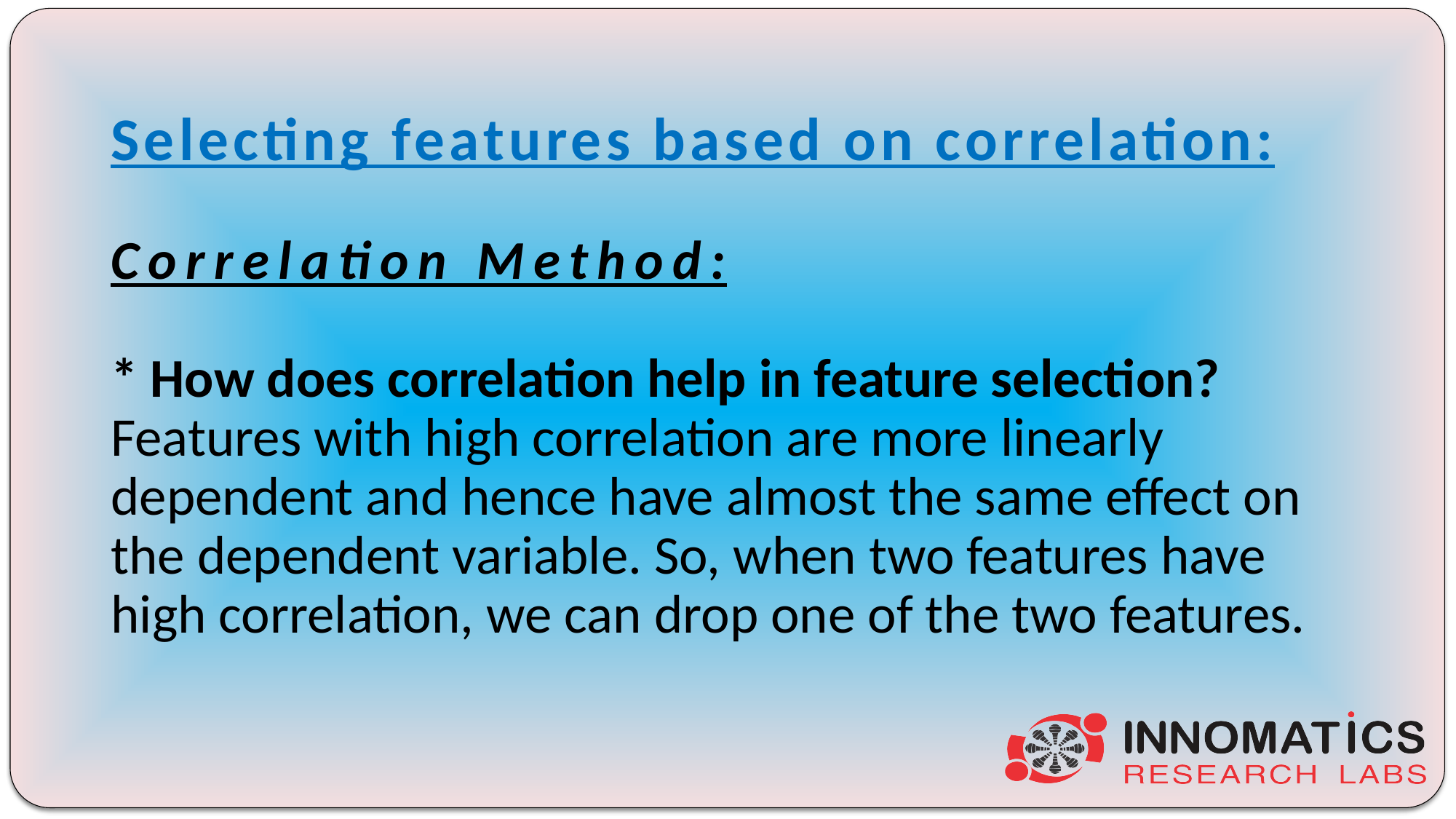

# Selecting features based on correlation: Correlation Method: * How does correlation help in feature selection? Features with high correlation are more linearly dependent and hence have almost the same effect on the dependent variable. So, when two features have high correlation, we can drop one of the two features.